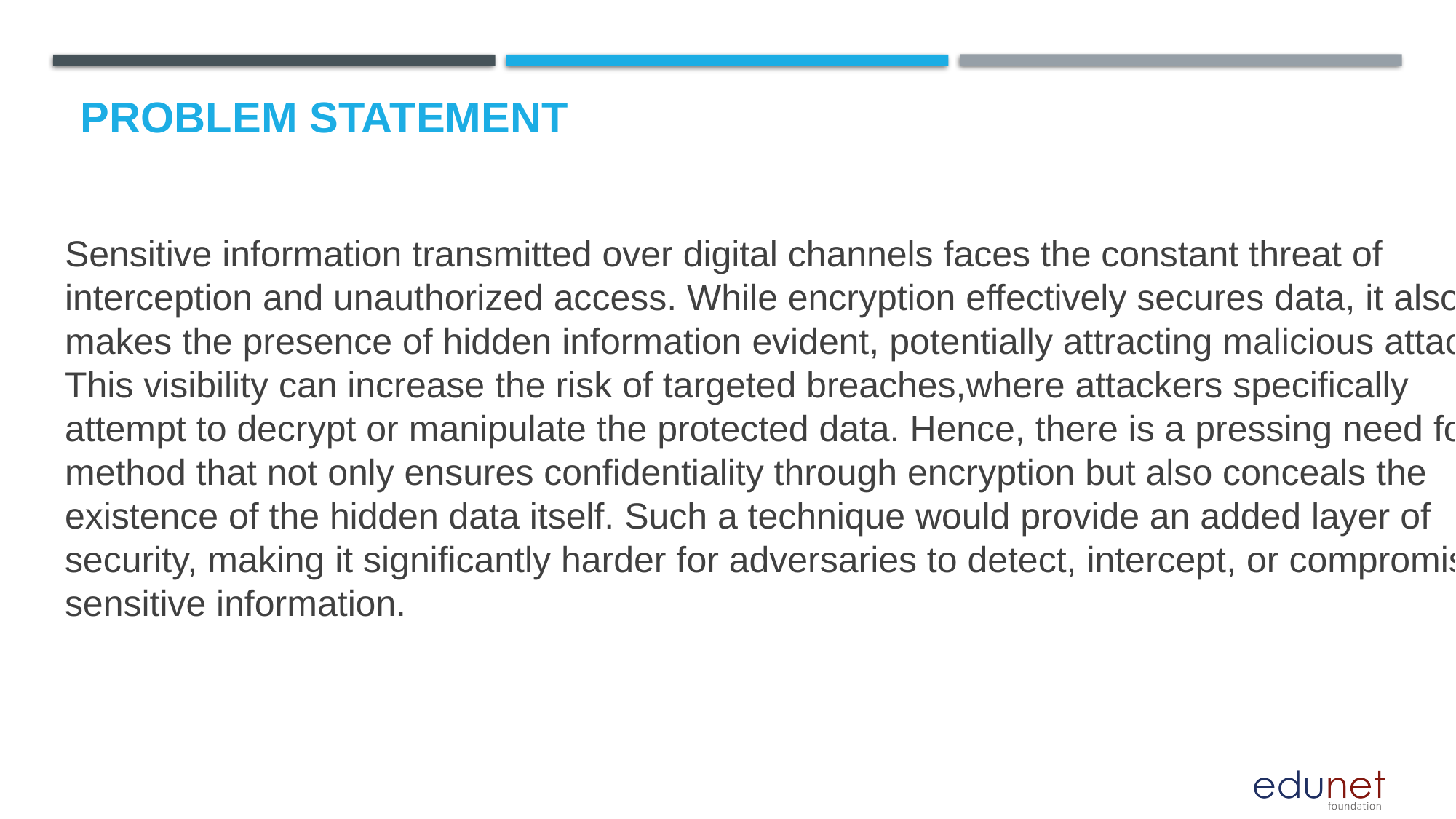

# Problem Statement
Sensitive information transmitted over digital channels faces the constant threat of
interception and unauthorized access. While encryption effectively secures data, it also
makes the presence of hidden information evident, potentially attracting malicious attacks.
This visibility can increase the risk of targeted breaches,where attackers specifically
attempt to decrypt or manipulate the protected data. Hence, there is a pressing need for a
method that not only ensures confidentiality through encryption but also conceals the
existence of the hidden data itself. Such a technique would provide an added layer of
security, making it significantly harder for adversaries to detect, intercept, or compromise
sensitive information.